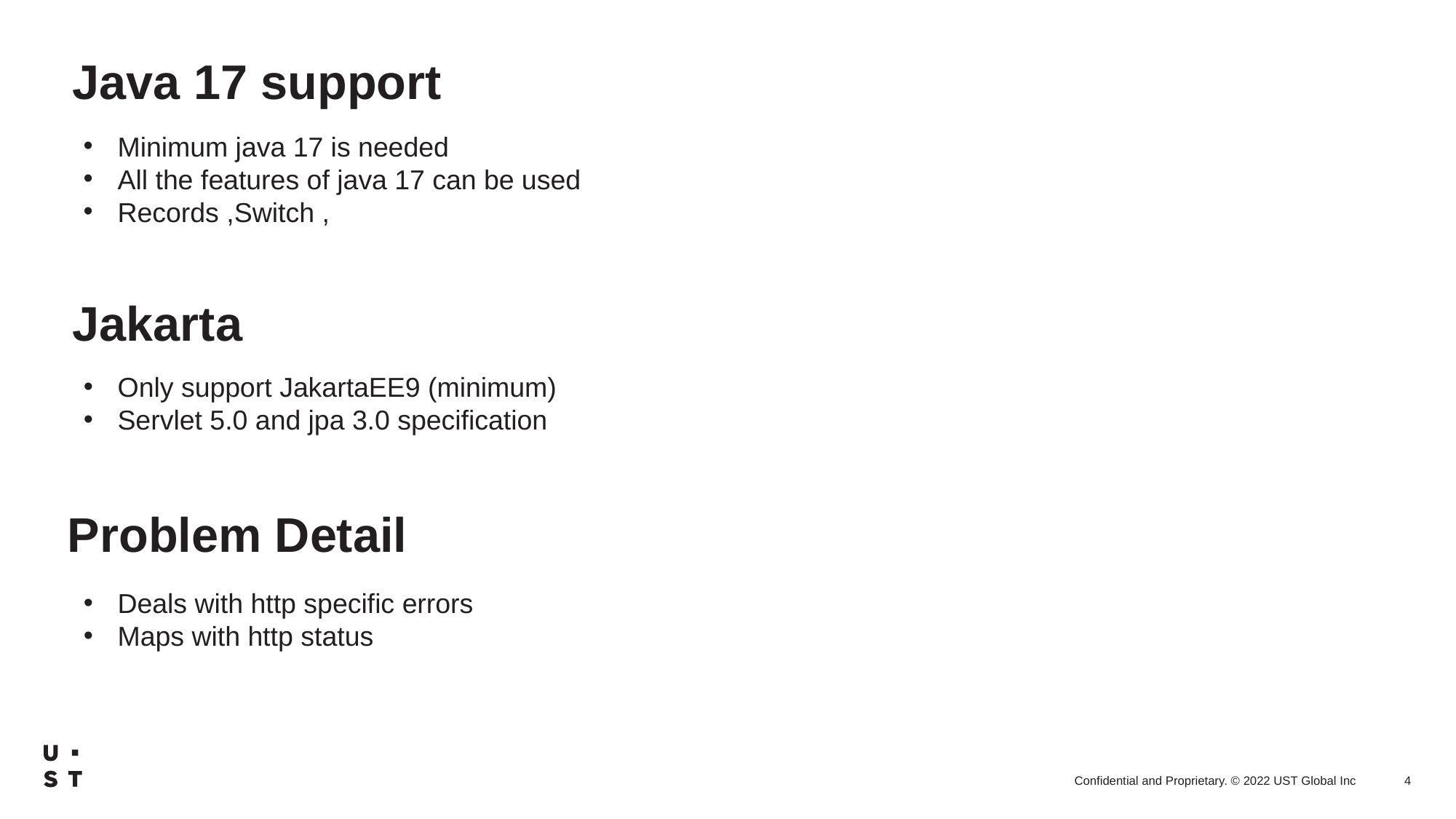

Java 17 support
Minimum java 17 is needed
All the features of java 17 can be used
Records ,Switch ,
# Jakarta
Only support JakartaEE9 (minimum)
Servlet 5.0 and jpa 3.0 specification

Problem Detail
Deals with http specific errors
Maps with http status